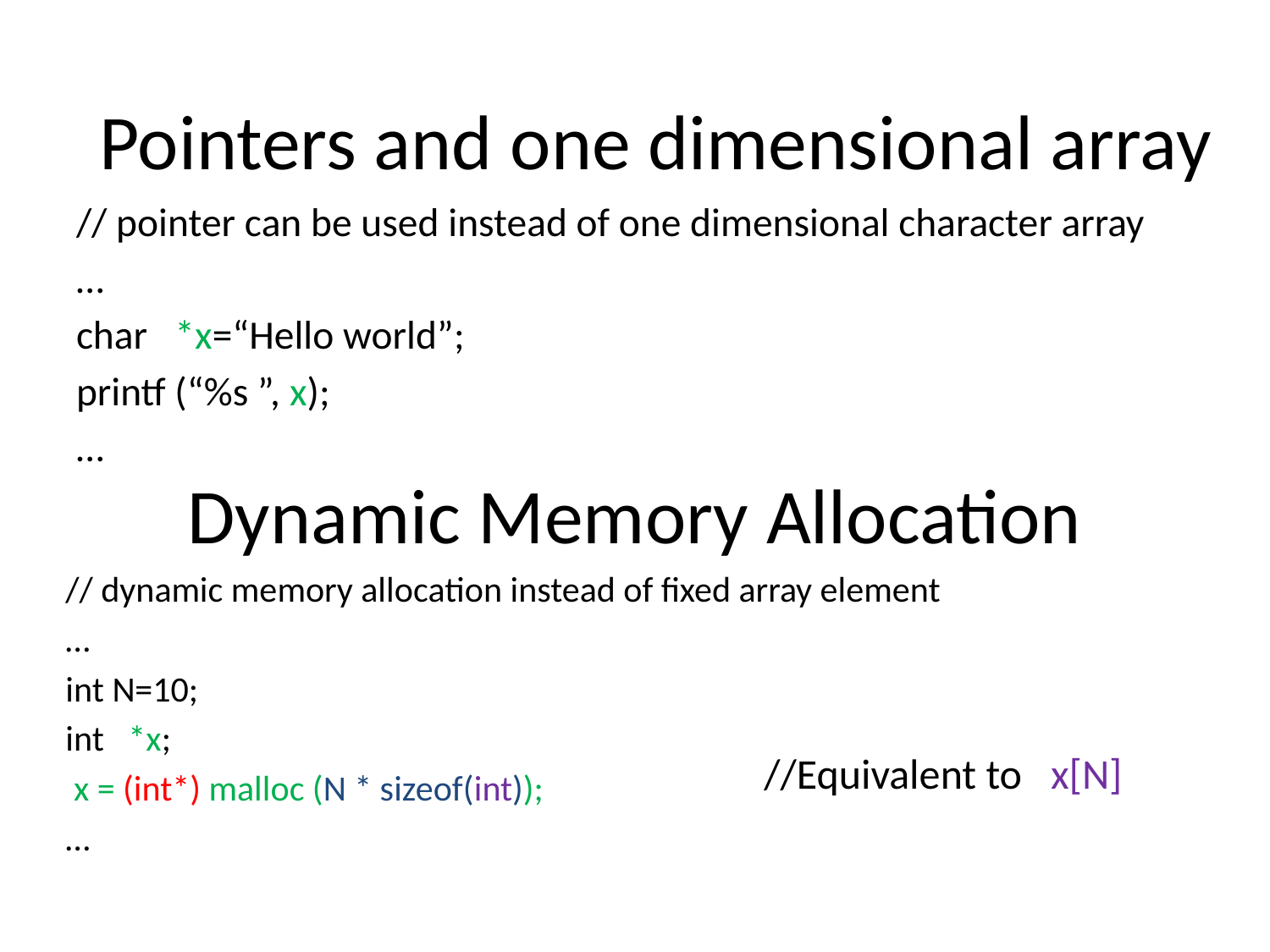

Pointers and one dimensional array
// pointer can be used instead of one dimensional character array
…
char   *x=“Hello world”;
printf (“%s ”, x);
…
# Dynamic Memory Allocation
// dynamic memory allocation instead of fixed array element
…
int N=10;
int   *x;
 x = (int*) malloc (N * sizeof(int));
…
//Equivalent to   x[N]